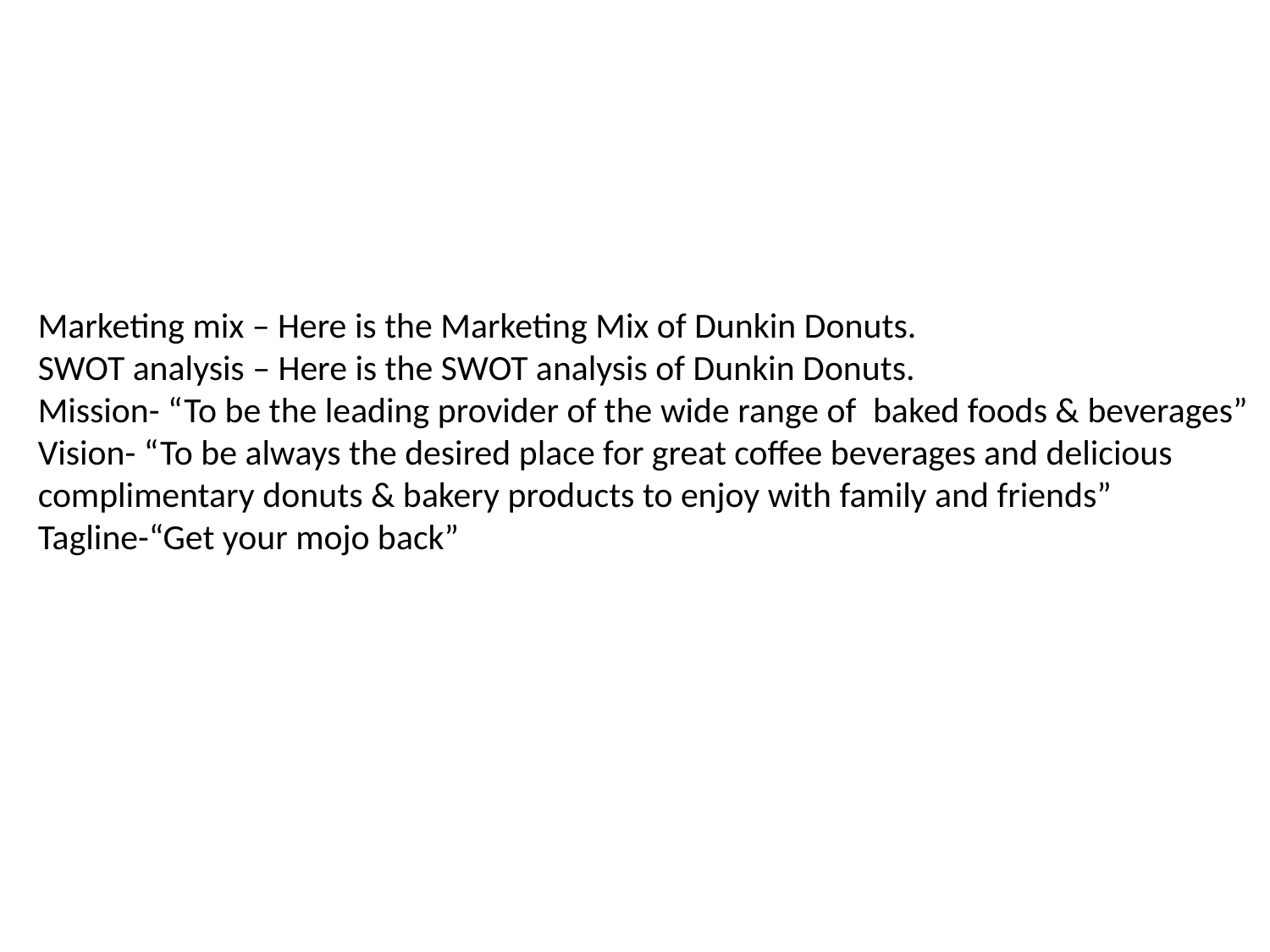

Marketing mix – Here is the Marketing Mix of Dunkin Donuts.
SWOT analysis – Here is the SWOT analysis of Dunkin Donuts.
Mission- “To be the leading provider of the wide range of  baked foods & beverages”
Vision- “To be always the desired place for great coffee beverages and delicious complimentary donuts & bakery products to enjoy with family and friends”
Tagline-“Get your mojo back”